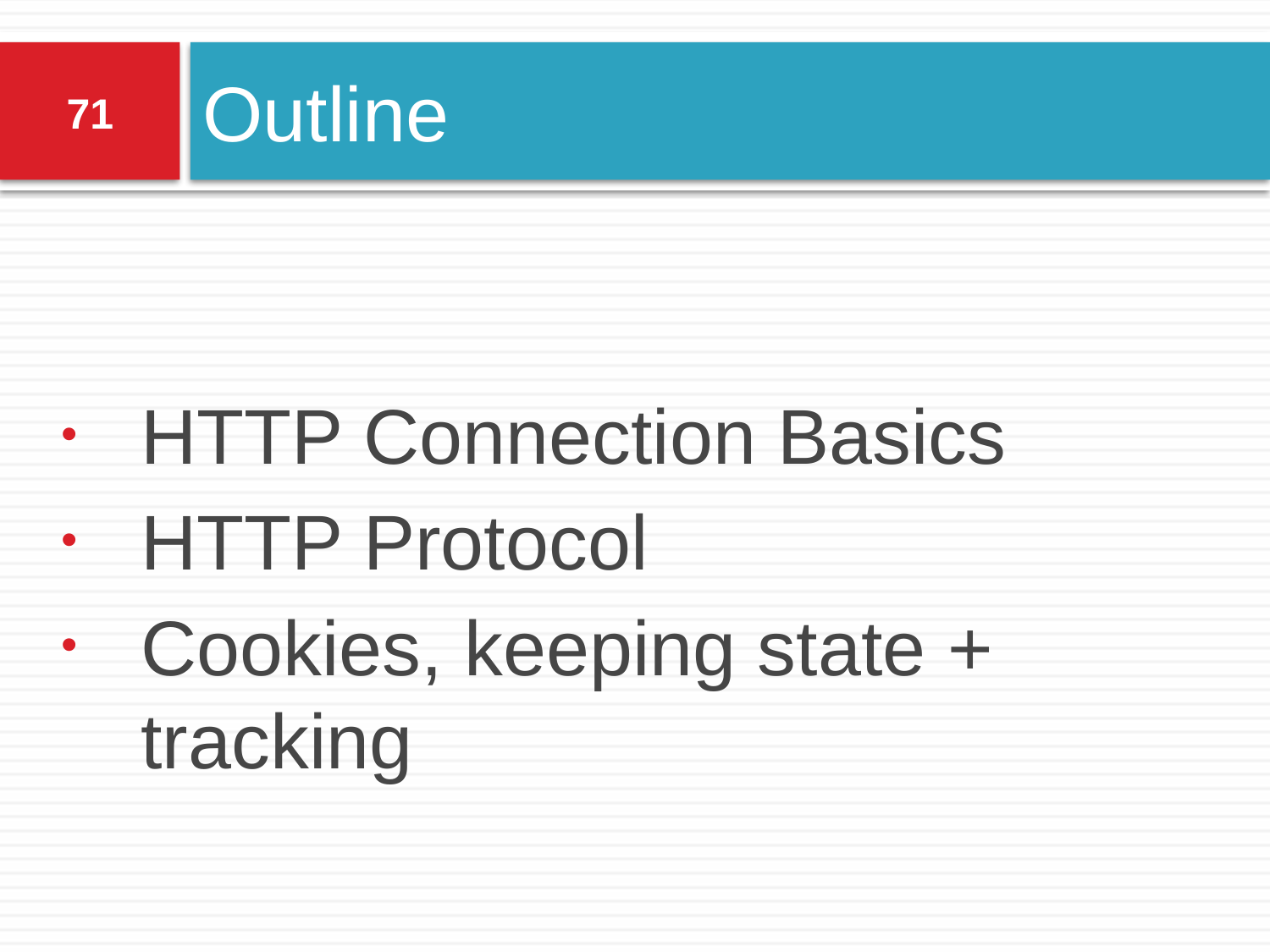

# Outline
71
HTTP Connection Basics
HTTP Protocol
Cookies, keeping state + tracking